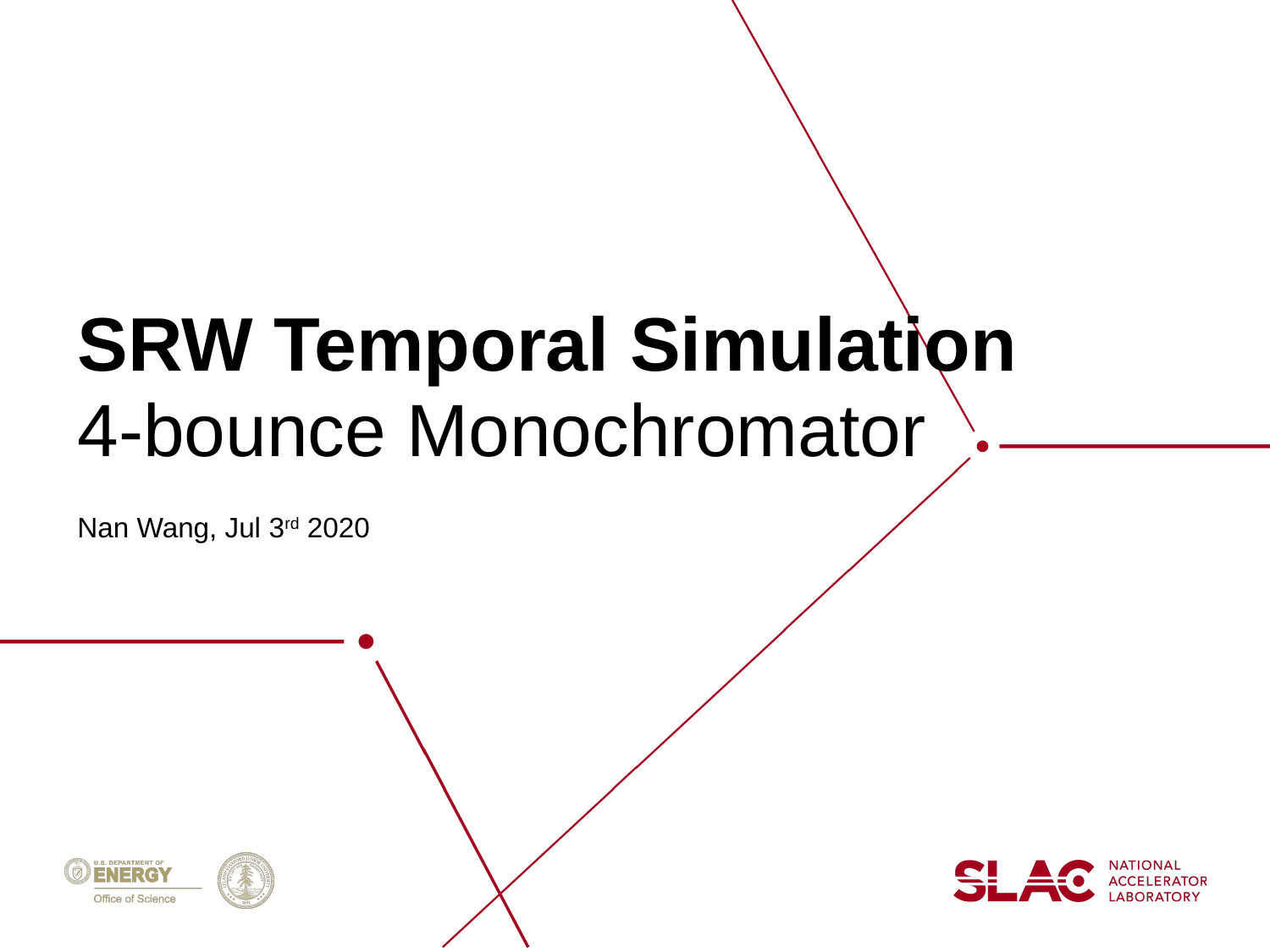

# SRW Temporal Simulation
4-bounce Monochromator

Nan Wang, Jul 3rd 2020